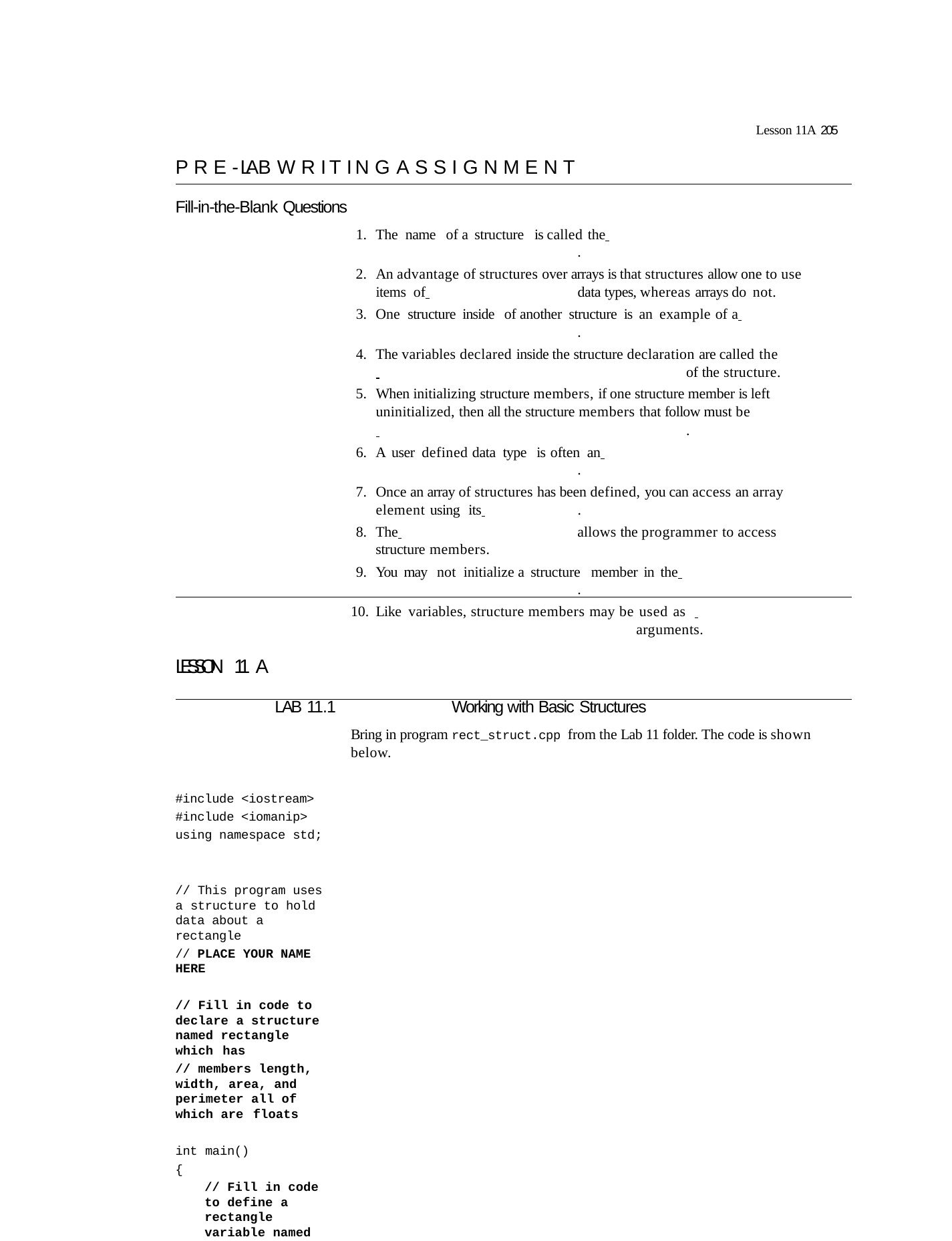

Lesson 11A 205
P R E - LA B W R I T I N G A S S I G N M E N T
Fill-in-the-Blank Questions
The  name   of a  structure   is called the 	.
An advantage of structures over arrays is that structures allow one to use  items  of 	data types, whereas arrays do not.
One  structure  inside   of another  structure  is  an  example of a 	.
The variables declared inside the structure declaration are called the
 	of the structure.
When initializing structure members, if one structure member is left  uninitialized, then all the structure members that follow must be
 	.
A  user  defined data  type   is often an 	.
Once an array of structures has been defined, you can access an array  element using  its 	.
The 	allows the programmer to access structure members.
You  may   not  initialize a  structure   member in the 	.
Like  variables, structure members may be used as   	              arguments.

LESSON 11 A
LAB 11.1	Working with Basic Structures
Bring in program rect_struct.cpp from the Lab 11 folder. The code is shown  below.

#include <iostream>  #include <iomanip>  using namespace std;

// This program uses a structure to hold data about a rectangle
// PLACE YOUR NAME HERE

// Fill in code to declare a structure named rectangle which has
// members length, width, area, and perimeter all of which are floats

int main()
{
// Fill in code to define a rectangle variable named box

cout << "Enter the length of a rectangle: ";

// Fill in code to read in the length member of box

cout << "Enter the width of a rectangle: ";

continues